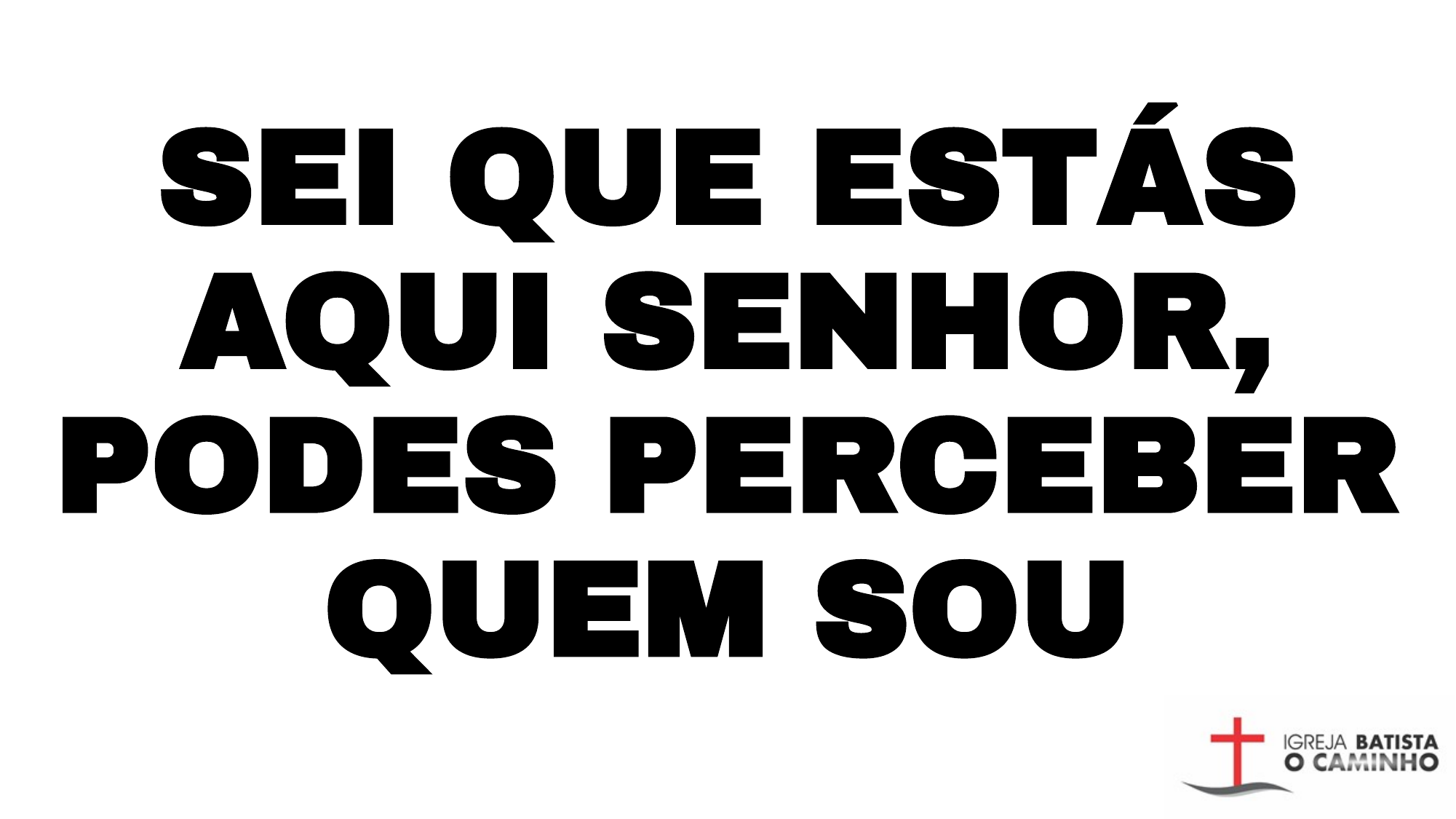

SEI QUE ESTÁS AQUI SENHOR, PODES PERCEBER QUEM SOU